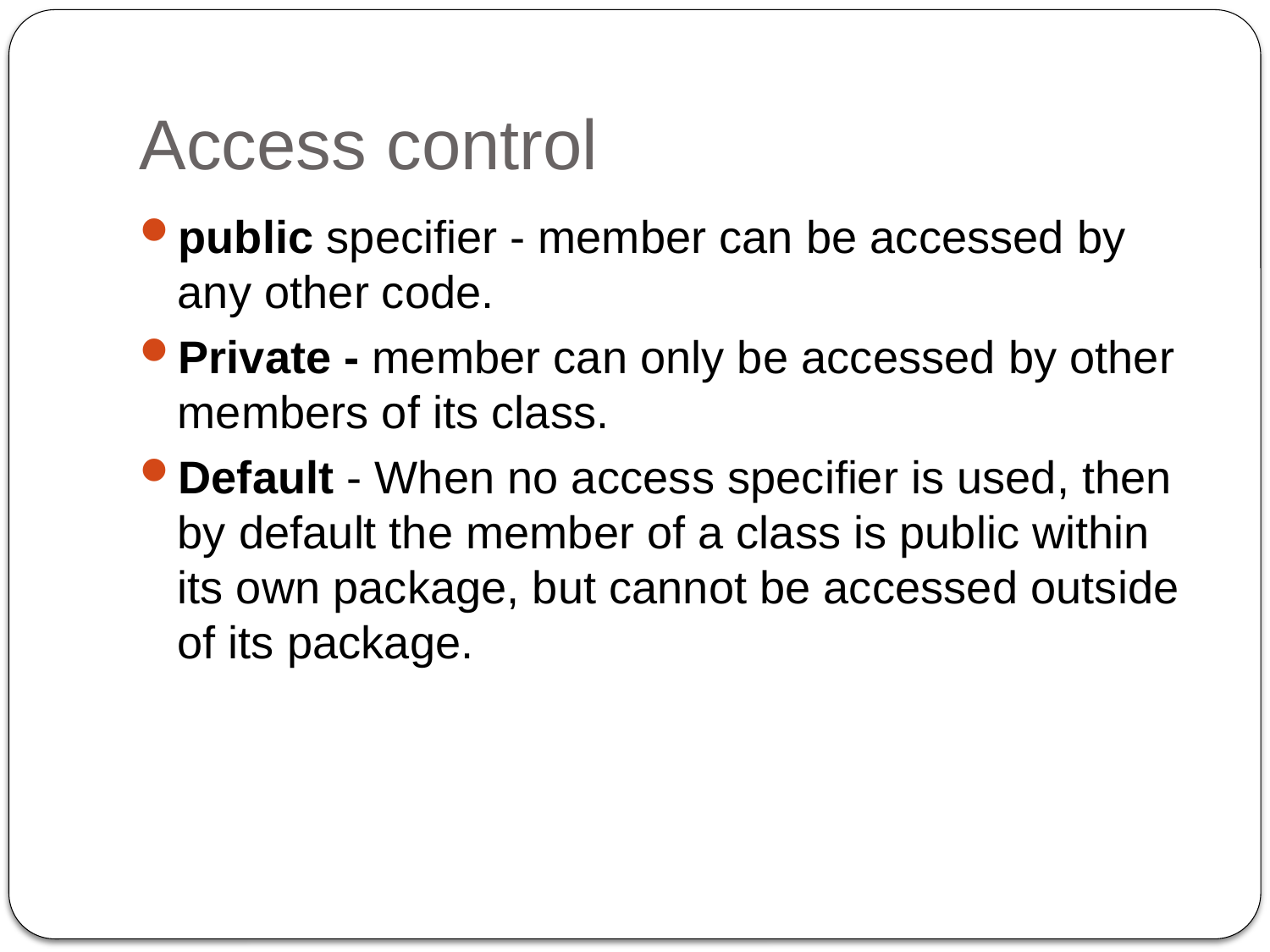

# Access control
public specifier - member can be accessed by any other code.
Private - member can only be accessed by other members of its class.
Default - When no access specifier is used, then by default the member of a class is public within its own package, but cannot be accessed outside of its package.